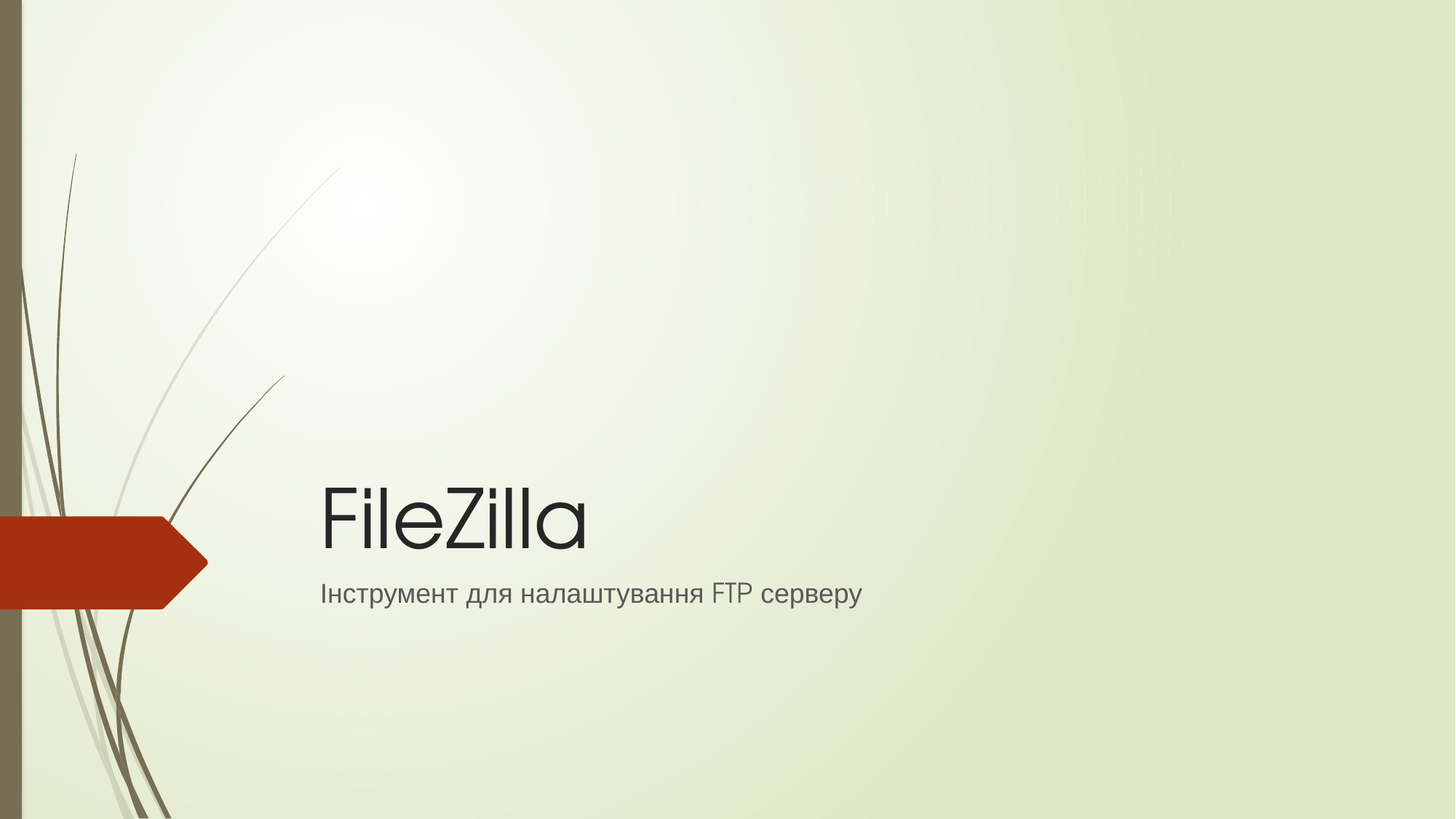

# FileZilla
Інструмент для налаштування FTP серверу